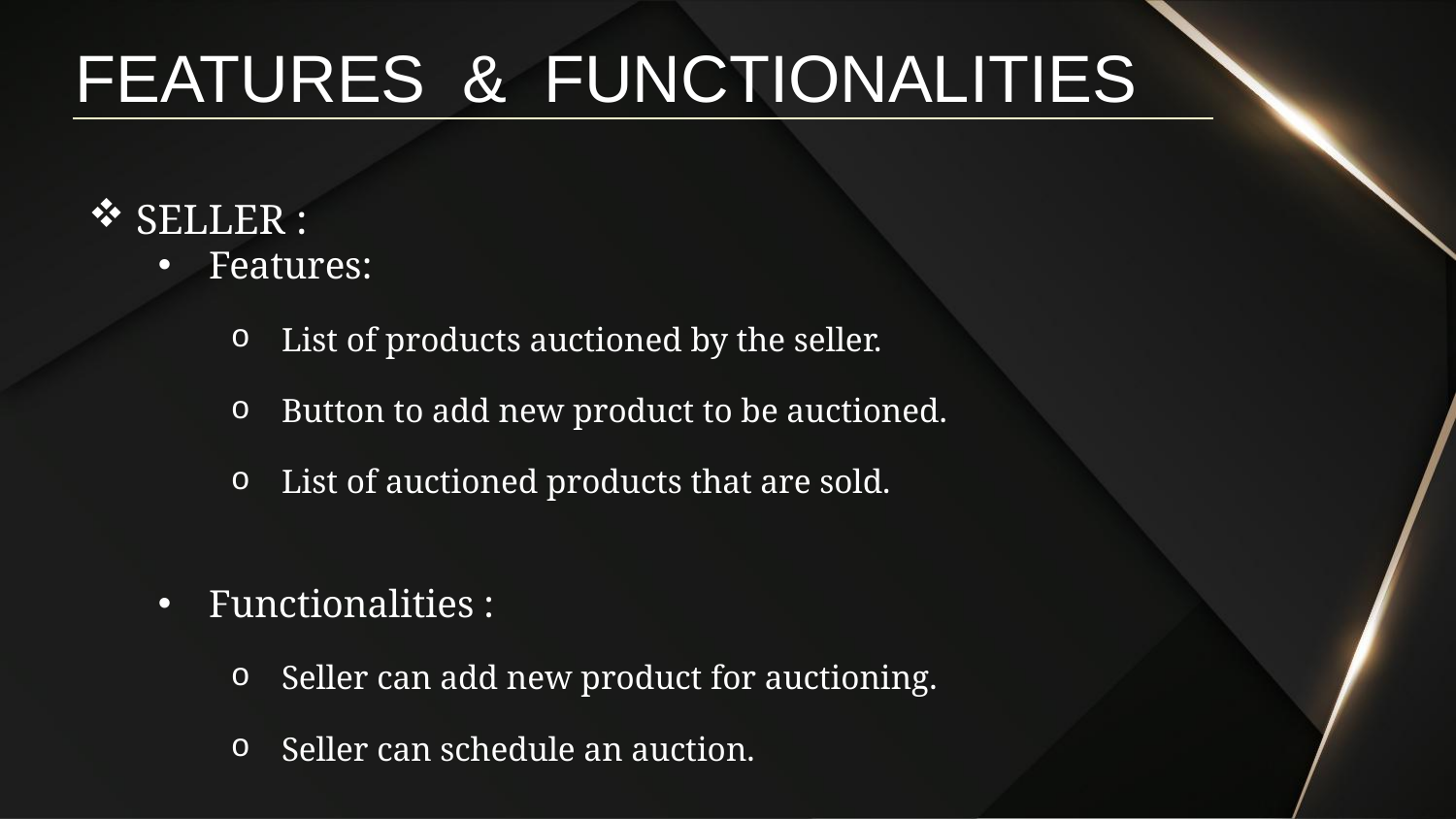

# FEATURES  &  FUNCTIONALITIES
SELLER :
Features:
List of products auctioned by the seller.
Button to add new product to be auctioned.
List of auctioned products that are sold.

Functionalities :
Seller can add new product for auctioning.
Seller can schedule an auction.